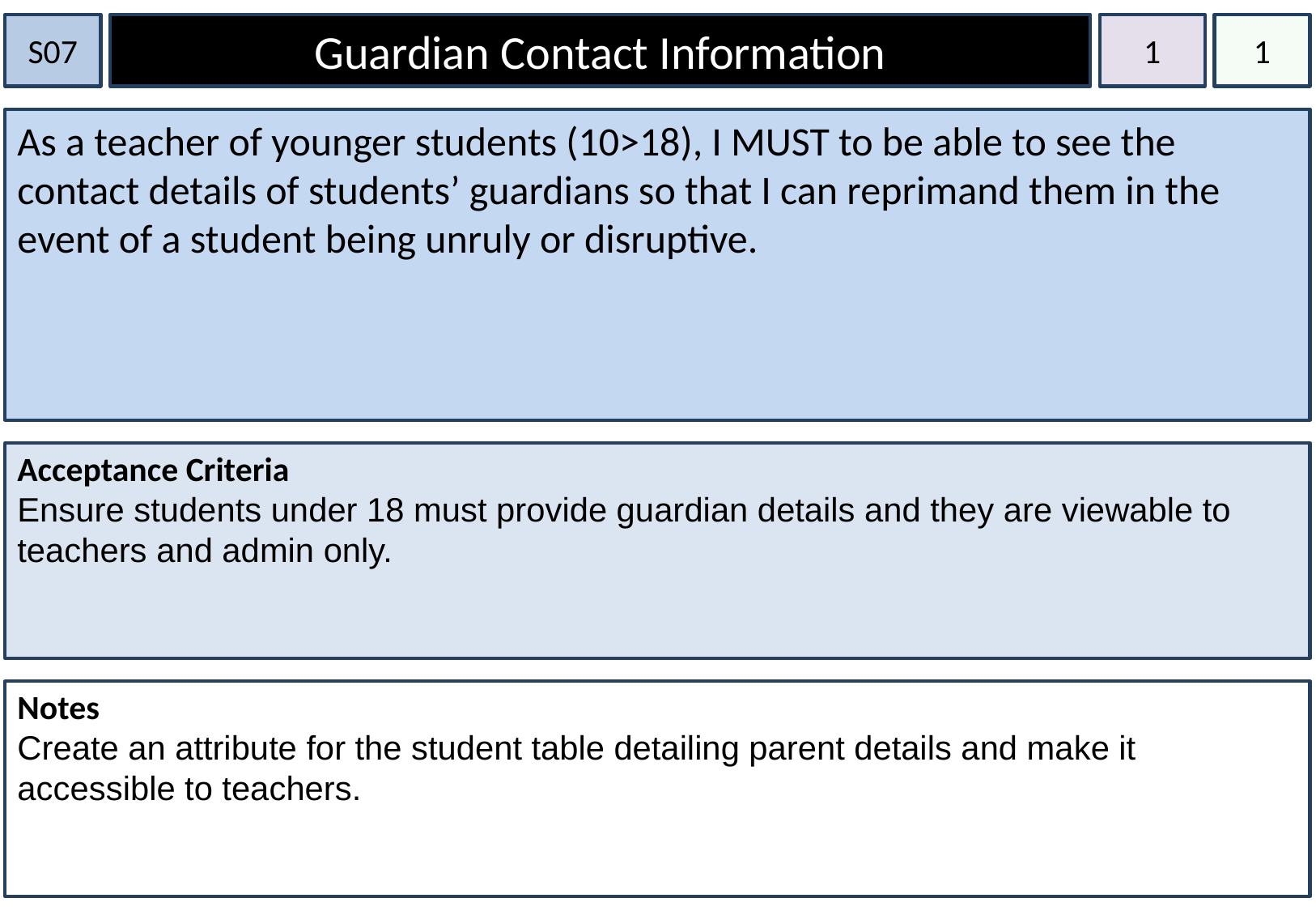

S07
Guardian Contact Information
1
1
As a teacher of younger students (10>18), I MUST to be able to see the contact details of students’ guardians so that I can reprimand them in the event of a student being unruly or disruptive.
Acceptance Criteria
Ensure students under 18 must provide guardian details and they are viewable to teachers and admin only.
Notes
Create an attribute for the student table detailing parent details and make it accessible to teachers.